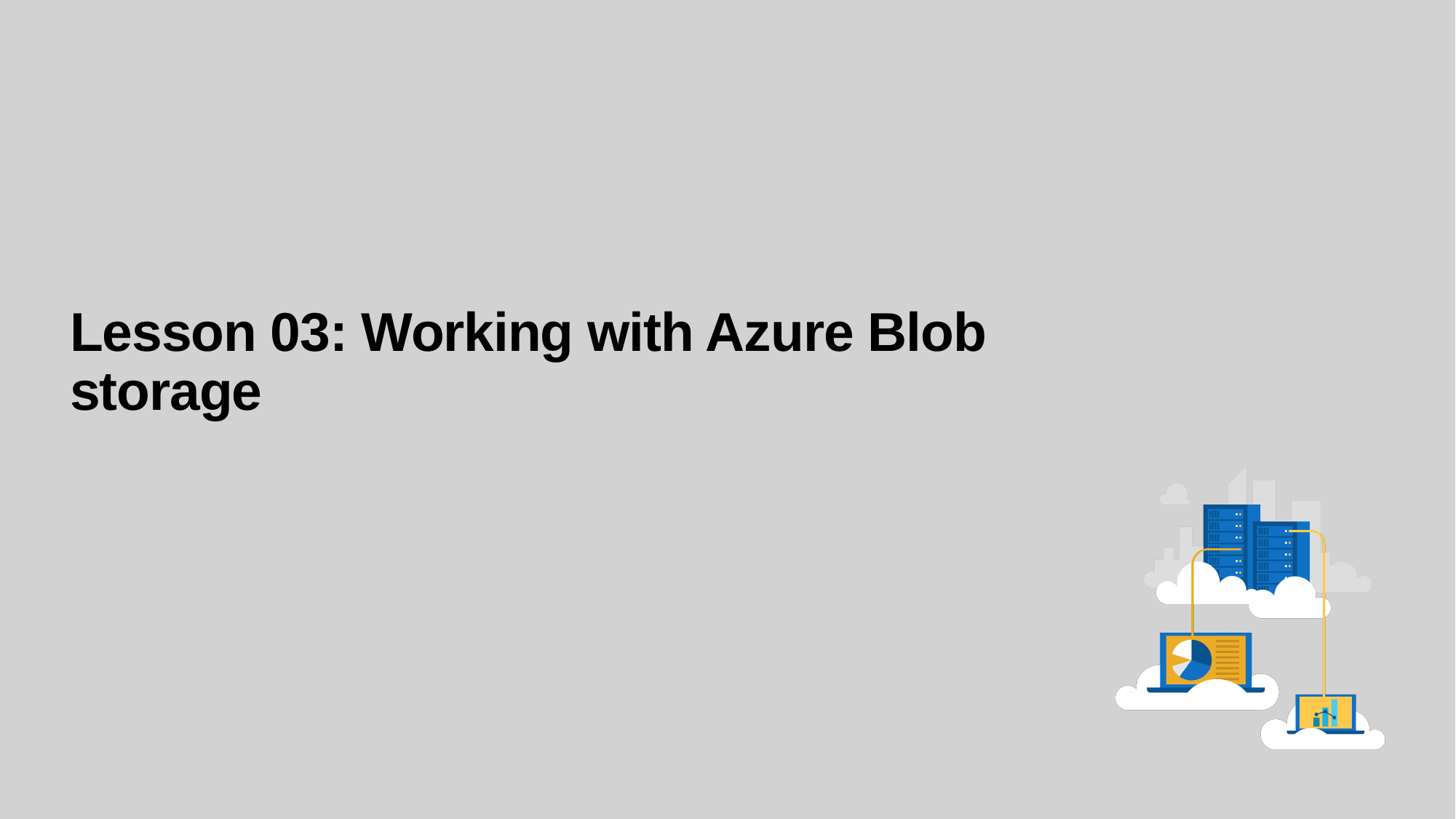

# Lesson 03: Working with Azure Blob storage